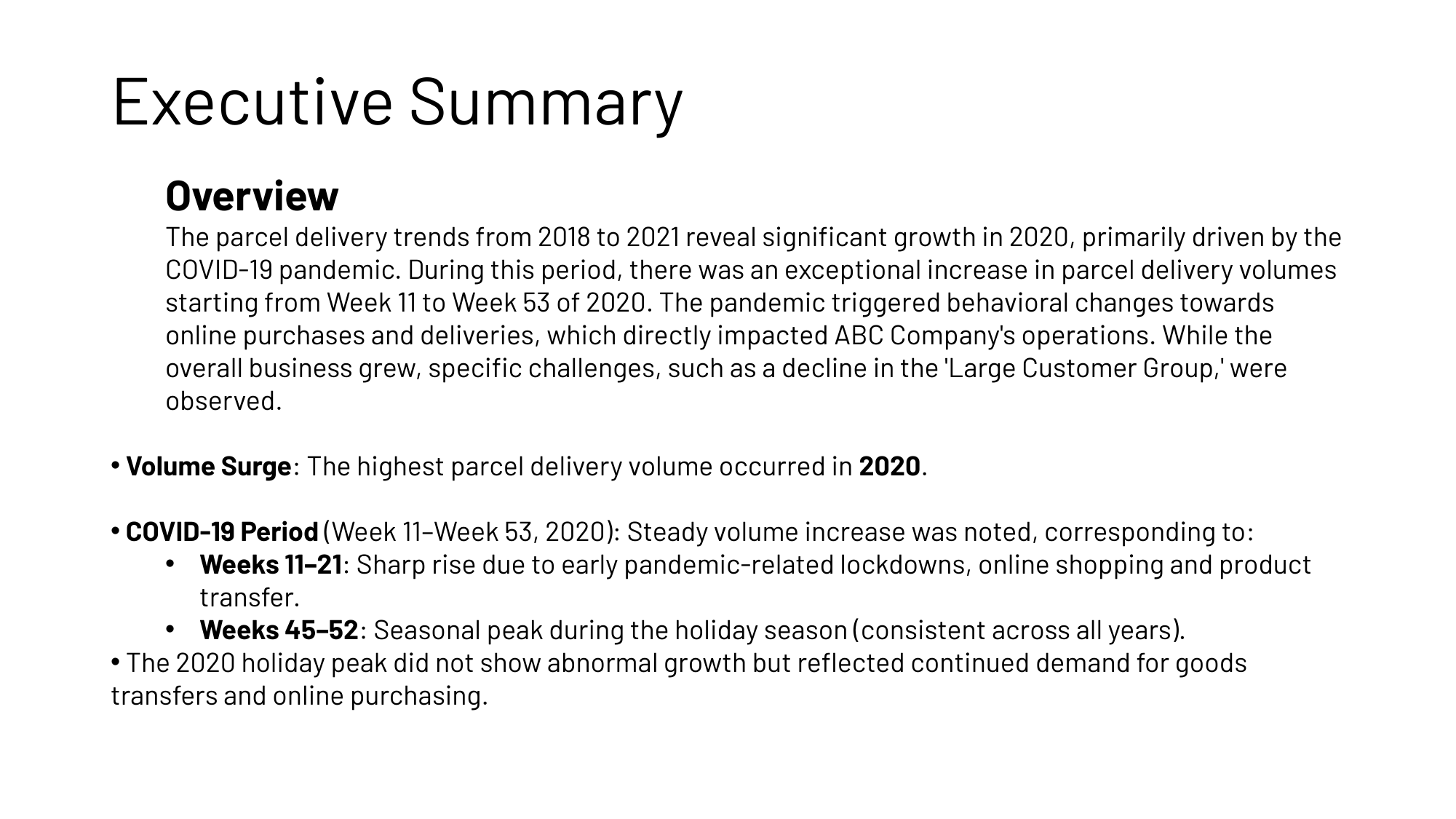

# Executive Summary
Overview
The parcel delivery trends from 2018 to 2021 reveal significant growth in 2020, primarily driven by the COVID-19 pandemic. During this period, there was an exceptional increase in parcel delivery volumes starting from Week 11 to Week 53 of 2020. The pandemic triggered behavioral changes towards online purchases and deliveries, which directly impacted ABC Company's operations. While the overall business grew, specific challenges, such as a decline in the 'Large Customer Group,' were observed.

 Volume Surge: The highest parcel delivery volume occurred in 2020.

 COVID-19 Period (Week 11–Week 53, 2020): Steady volume increase was noted, corresponding to:
Weeks 11–21: Sharp rise due to early pandemic-related lockdowns, online shopping and product transfer.
Weeks 45–52: Seasonal peak during the holiday season (consistent across all years).
 The 2020 holiday peak did not show abnormal growth but reflected continued demand for goods transfers and online purchasing.